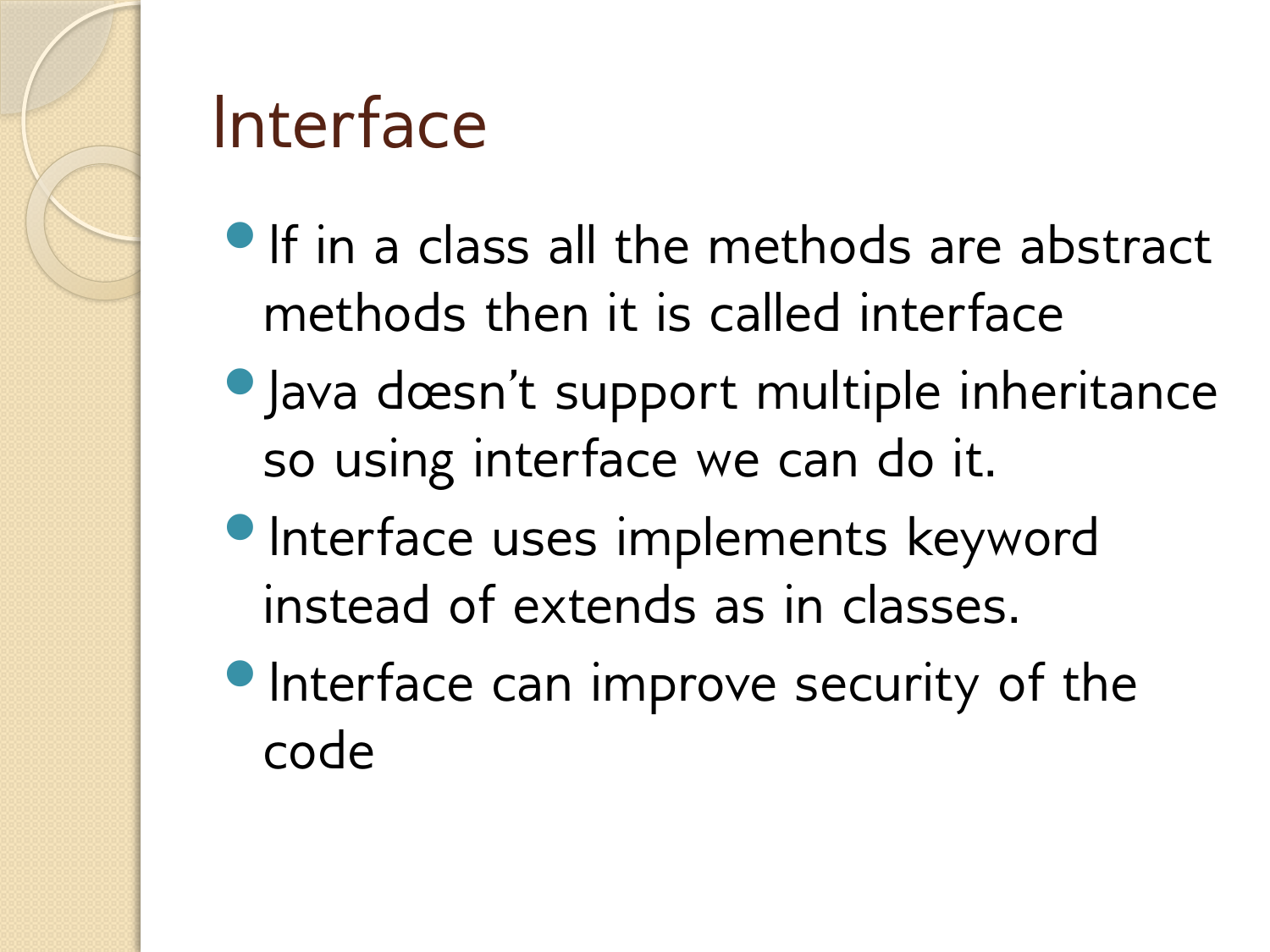

# Interface
If in a class all the methods are abstract methods then it is called interface
Java doesn’t support multiple inheritance so using interface we can do it.
Interface uses implements keyword instead of extends as in classes.
Interface can improve security of the code